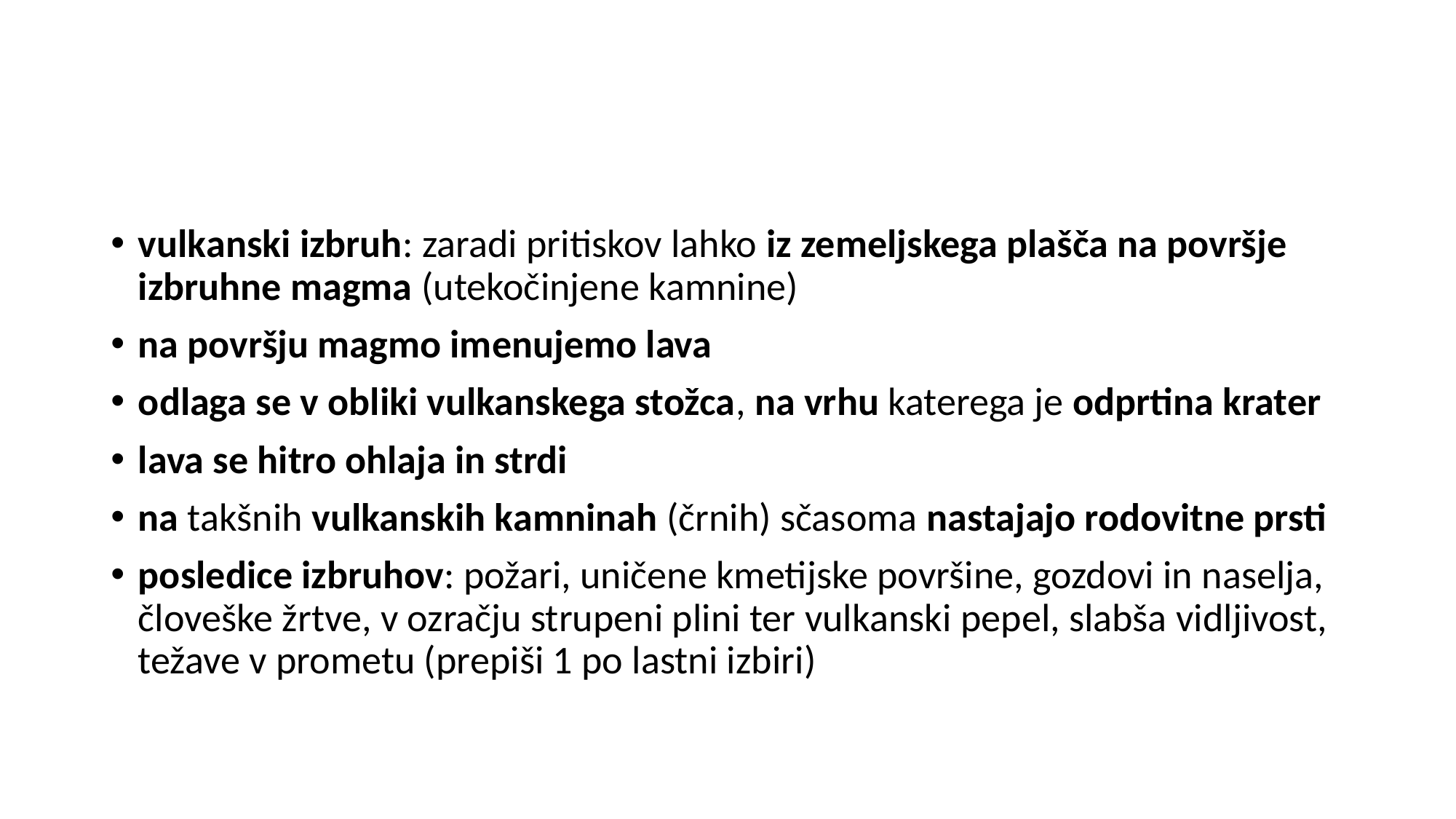

#
vulkanski izbruh: zaradi pritiskov lahko iz zemeljskega plašča na površje izbruhne magma (utekočinjene kamnine)
na površju magmo imenujemo lava
odlaga se v obliki vulkanskega stožca, na vrhu katerega je odprtina krater
lava se hitro ohlaja in strdi
na takšnih vulkanskih kamninah (črnih) sčasoma nastajajo rodovitne prsti
posledice izbruhov: požari, uničene kmetijske površine, gozdovi in naselja, človeške žrtve, v ozračju strupeni plini ter vulkanski pepel, slabša vidljivost, težave v prometu (prepiši 1 po lastni izbiri)